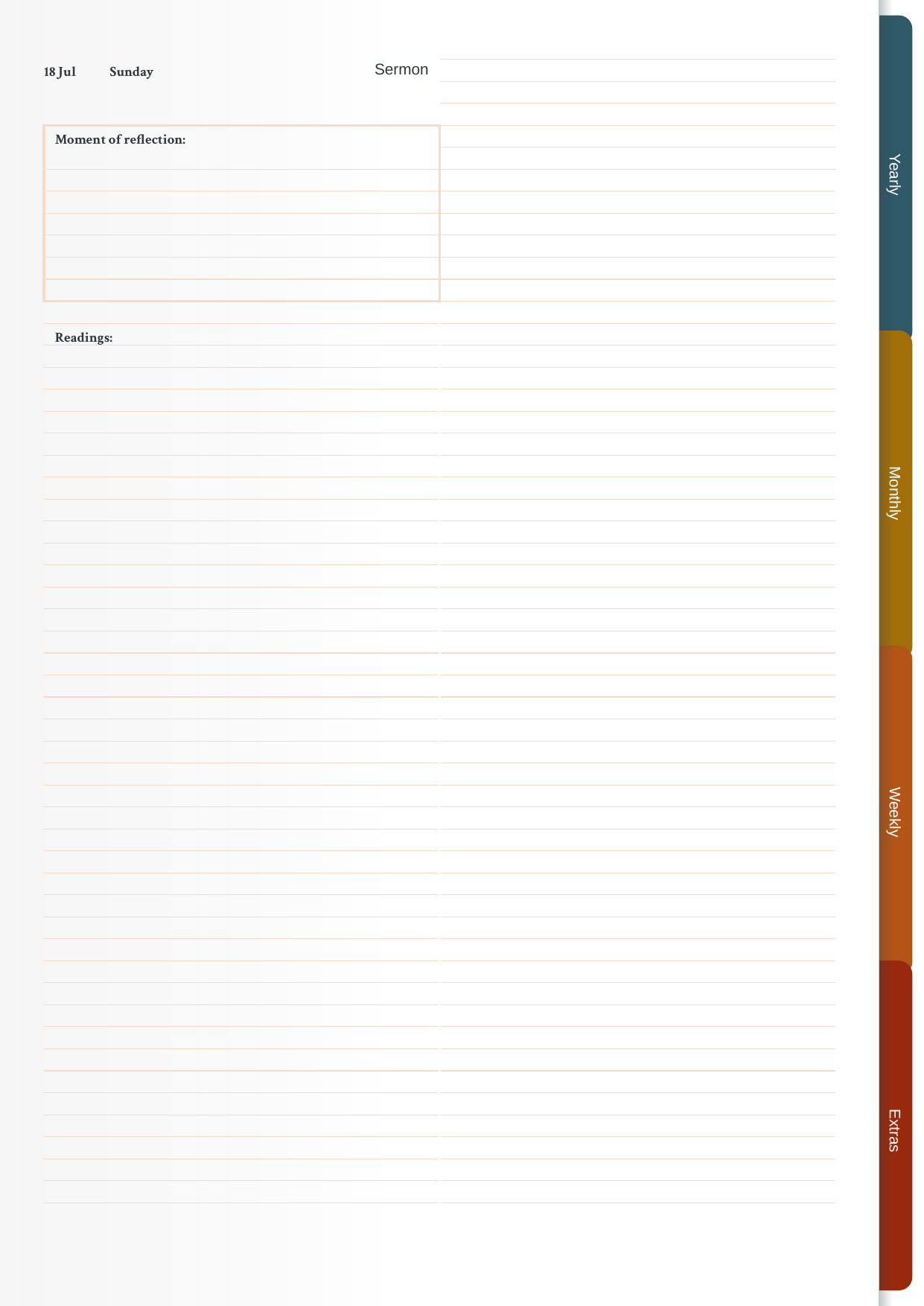

# 18July
Yearly
18 Jul
Sunday
Sermon
Monthly
Weekly
Extras